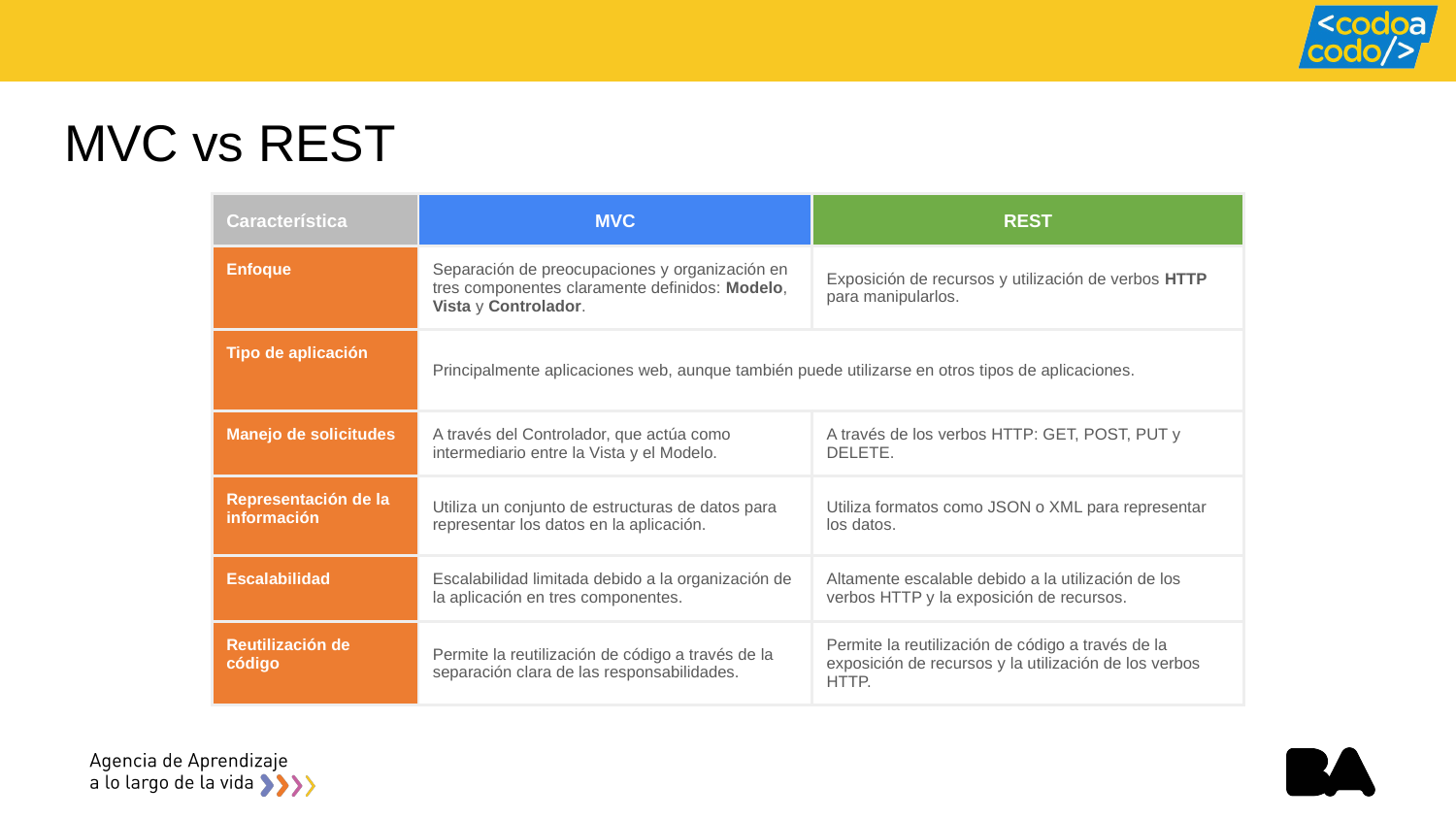

# MVC vs REST
| Característica | MVC | REST |
| --- | --- | --- |
| Enfoque | Separación de preocupaciones y organización en tres componentes claramente definidos: Modelo, Vista y Controlador. | Exposición de recursos y utilización de verbos HTTP para manipularlos. |
| Tipo de aplicación | Principalmente aplicaciones web, aunque también puede utilizarse en otros tipos de aplicaciones. |  |
| Manejo de solicitudes | A través del Controlador, que actúa como intermediario entre la Vista y el Modelo. | A través de los verbos HTTP: GET, POST, PUT y DELETE. |
| Representación de la información | Utiliza un conjunto de estructuras de datos para representar los datos en la aplicación. | Utiliza formatos como JSON o XML para representar los datos. |
| Escalabilidad | Escalabilidad limitada debido a la organización de la aplicación en tres componentes. | Altamente escalable debido a la utilización de los verbos HTTP y la exposición de recursos. |
| Reutilización de código | Permite la reutilización de código a través de la separación clara de las responsabilidades. | Permite la reutilización de código a través de la exposición de recursos y la utilización de los verbos HTTP. |